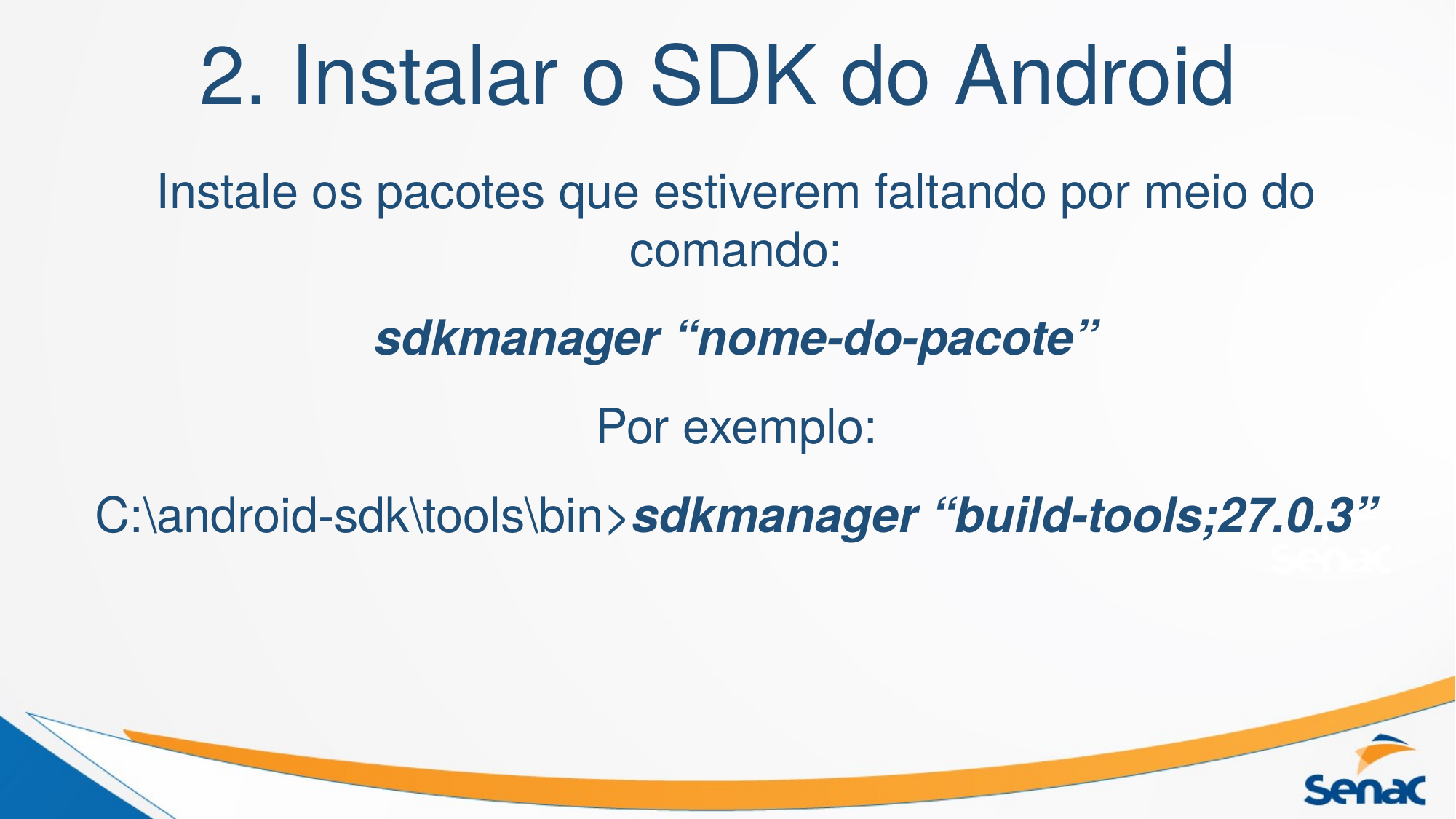

# 2. Instalar o SDK do Android
Instale os pacotes que estiverem faltando por meio do comando:
sdkmanager “nome-do-pacote”
Por exemplo:
C:\android-sdk\tools\bin>sdkmanager “build-tools;27.0.3”